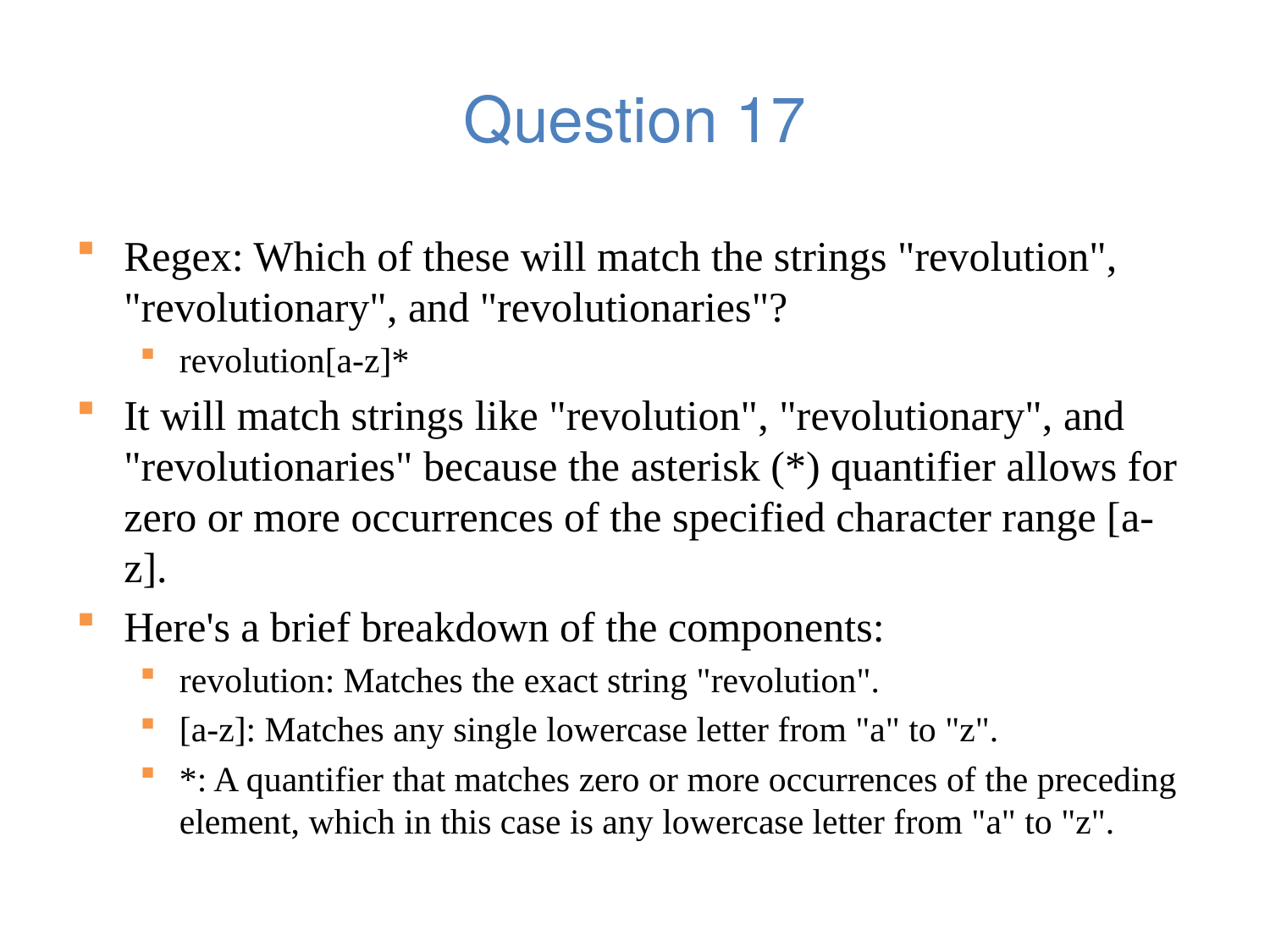

# Question 17
Regex: Which of these will match the strings "revolution", "revolutionary", and "revolutionaries"?
revolution[a-z]*
It will match strings like "revolution", "revolutionary", and "revolutionaries" because the asterisk (*) quantifier allows for zero or more occurrences of the specified character range [a-z].
Here's a brief breakdown of the components:
revolution: Matches the exact string "revolution".
[a-z]: Matches any single lowercase letter from "a" to "z".
*: A quantifier that matches zero or more occurrences of the preceding element, which in this case is any lowercase letter from "a" to "z".